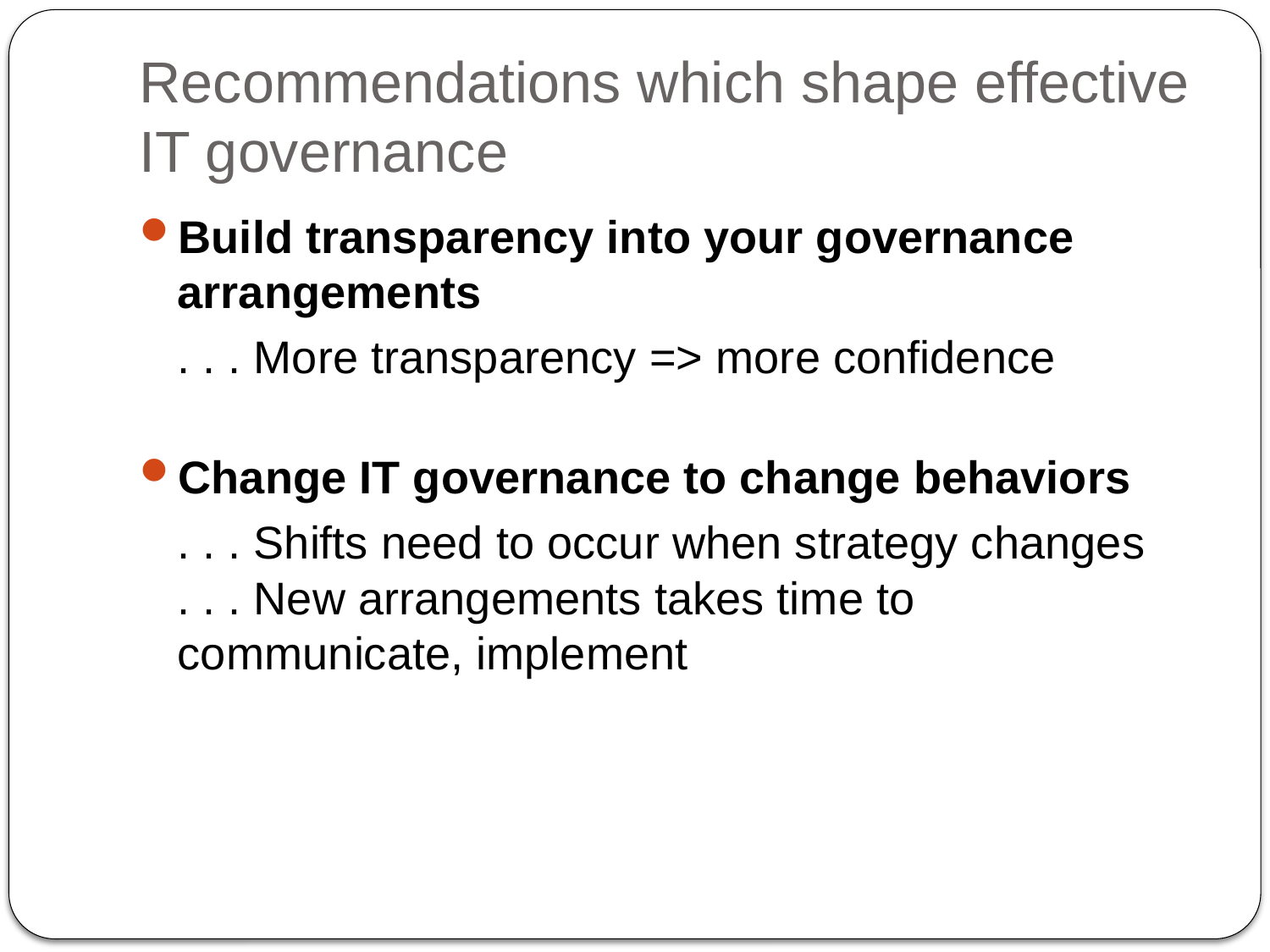

# Recommendations which shape effective IT governance

Build transparency into your governance arrangements
	. . . More transparency => more confidence
Change IT governance to change behaviors
	. . . Shifts need to occur when strategy changes
. . . New arrangements takes time to communicate, implement